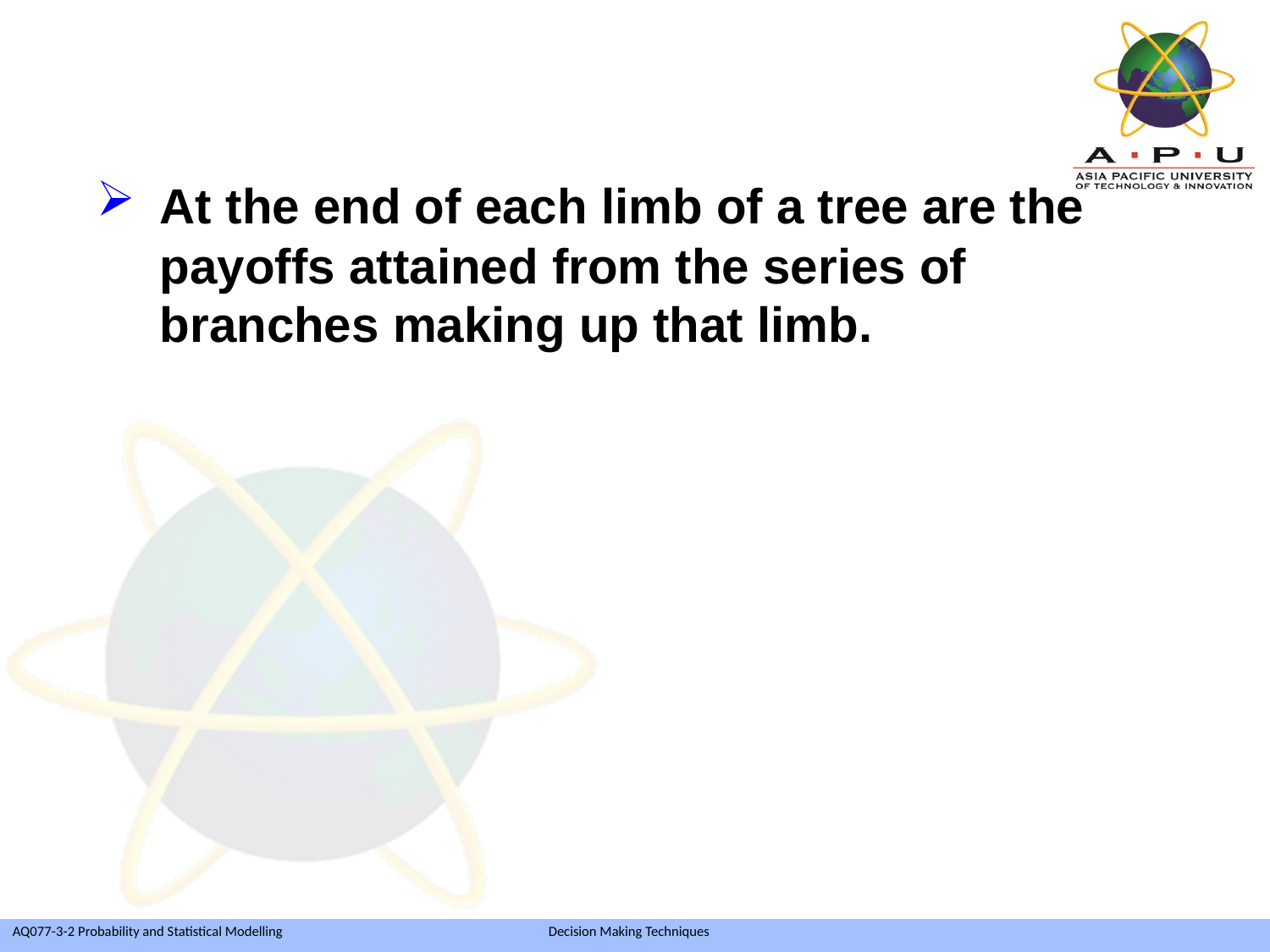

At the end of each limb of a tree are the payoffs attained from the series of branches making up that limb.